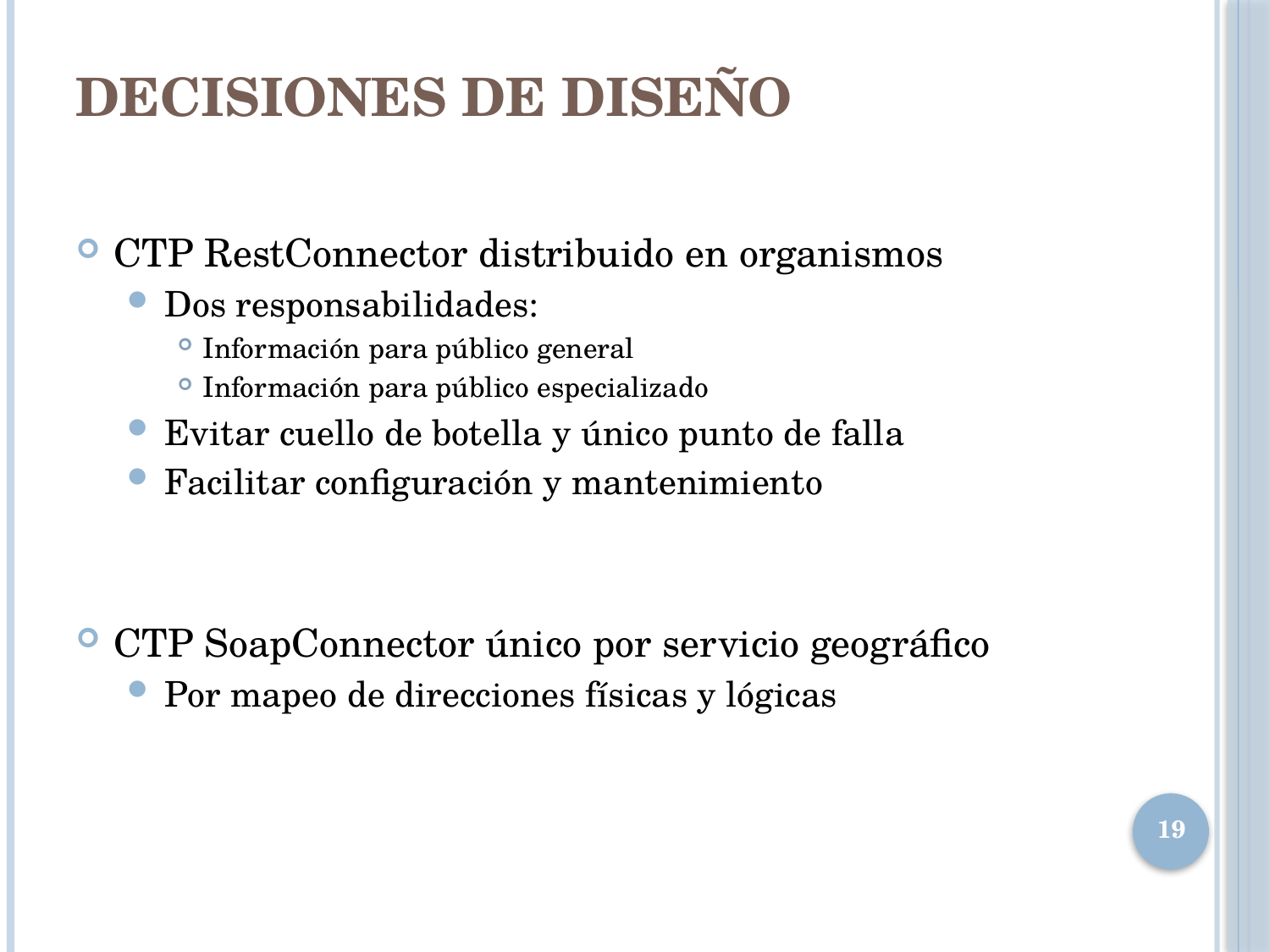

# Decisiones de diseño
CTP RestConnector distribuido en organismos
Dos responsabilidades:
Información para público general
Información para público especializado
Evitar cuello de botella y único punto de falla
Facilitar configuración y mantenimiento

CTP SoapConnector único por servicio geográfico
Por mapeo de direcciones físicas y lógicas
19